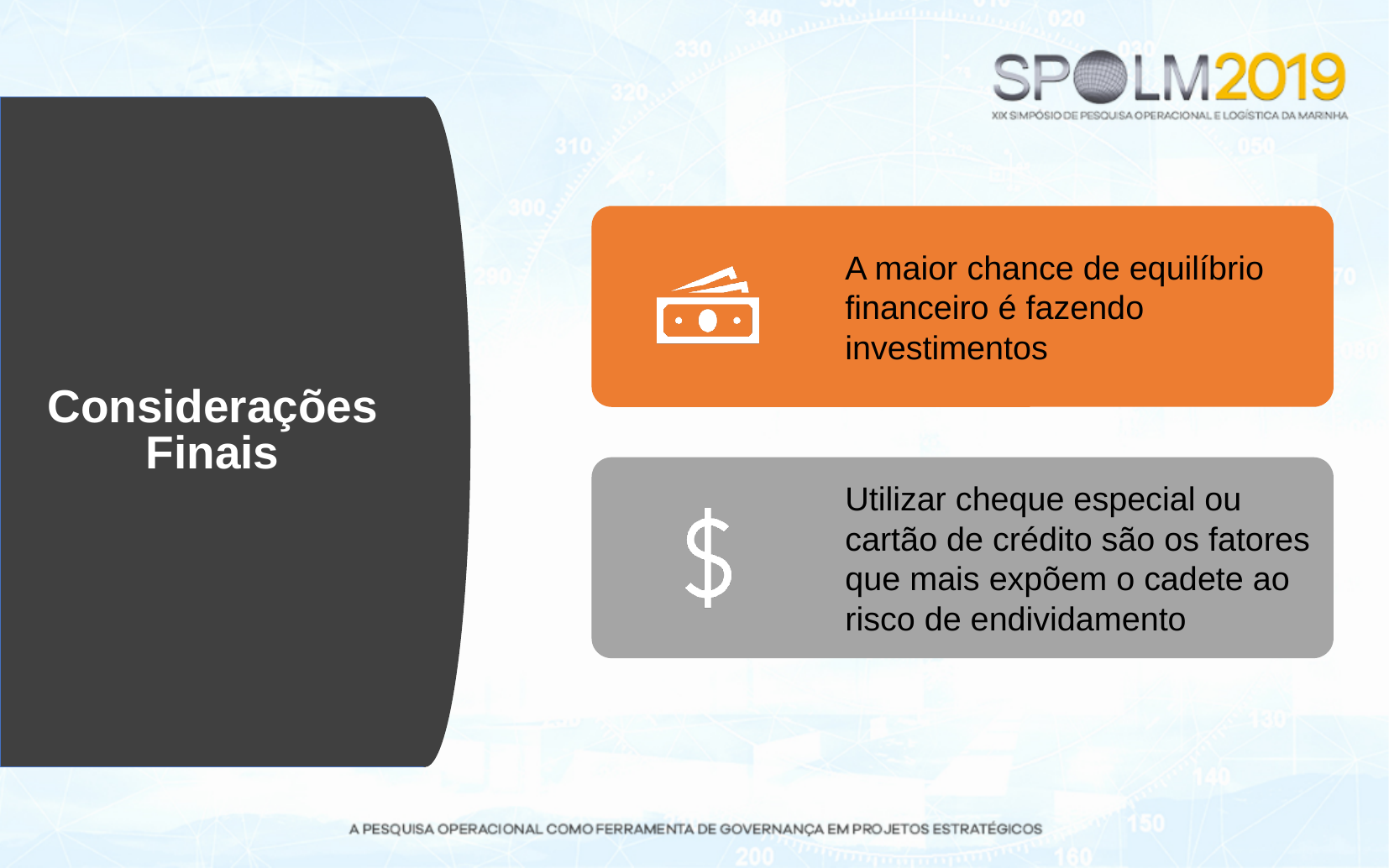

A maior chance de equilíbrio financeiro é fazendo investimentos
Utilizar cheque especial ou cartão de crédito são os fatores que mais expõem o cadete ao risco de endividamento
# Considerações Finais